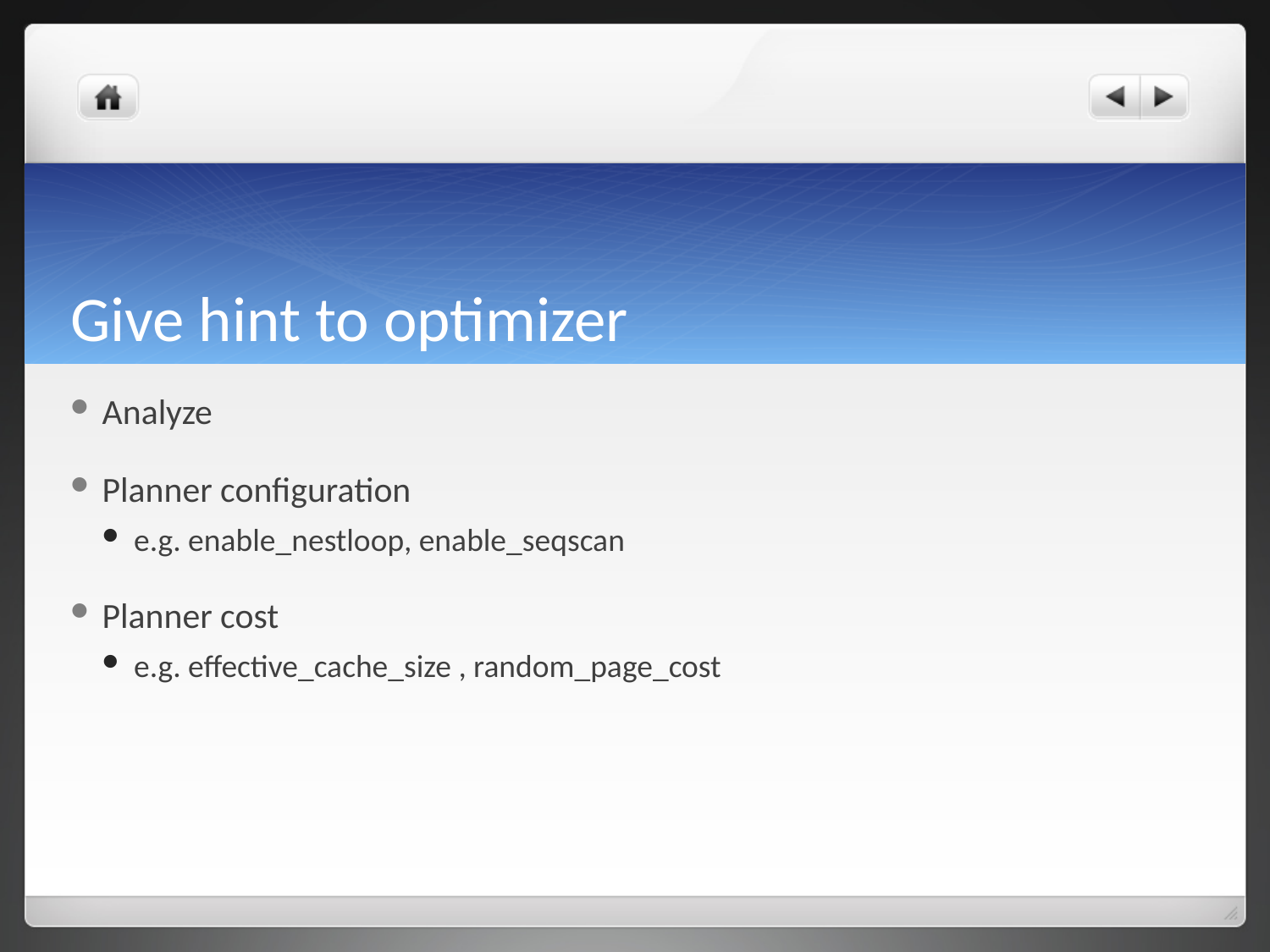

# Give hint to optimizer
Analyze
Planner configuration
e.g. enable_nestloop, enable_seqscan
Planner cost
e.g. effective_cache_size , random_page_cost